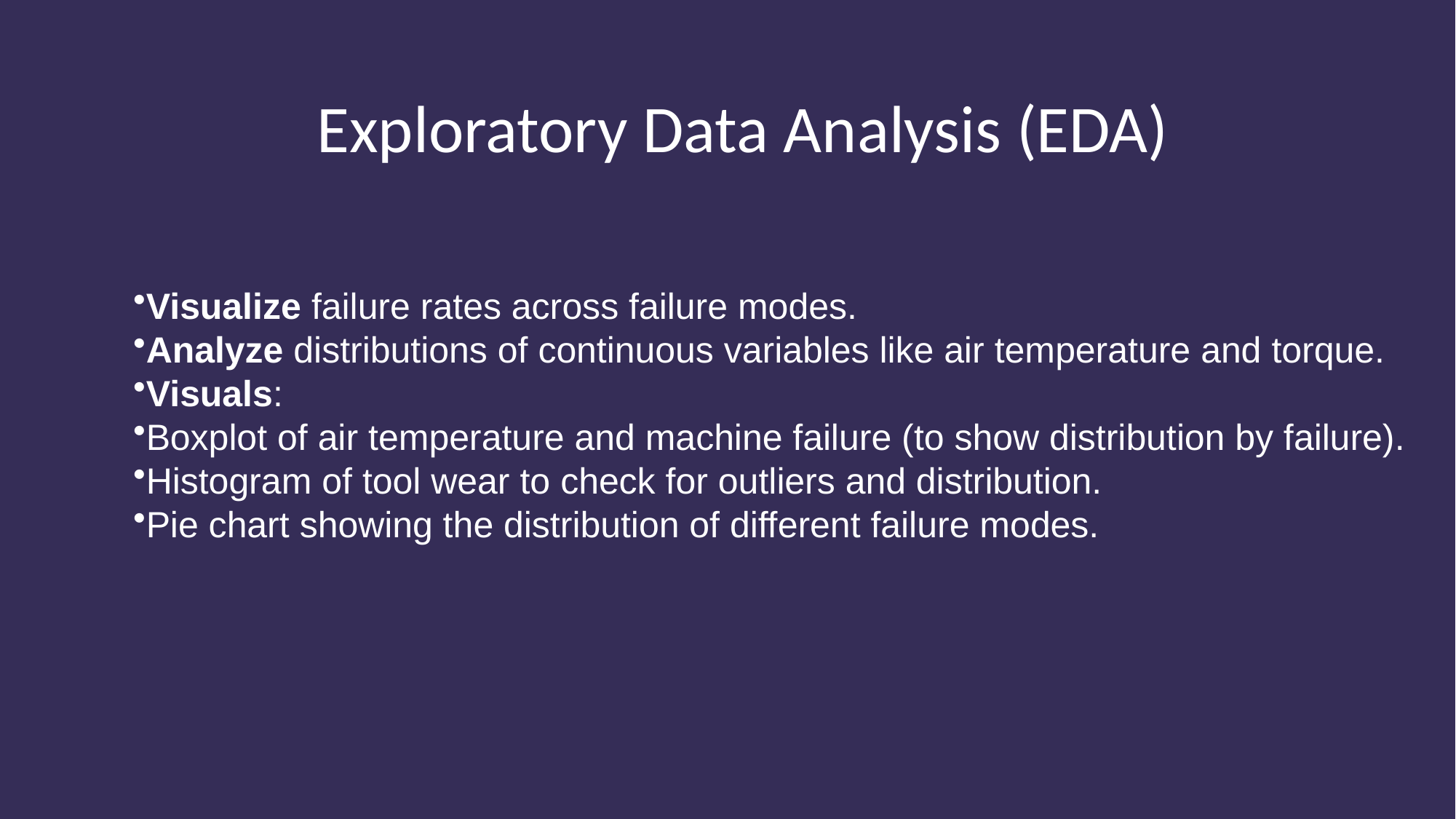

Exploratory Data Analysis (EDA)
Visualize failure rates across failure modes.
Analyze distributions of continuous variables like air temperature and torque.
Visuals:
Boxplot of air temperature and machine failure (to show distribution by failure).
Histogram of tool wear to check for outliers and distribution.
Pie chart showing the distribution of different failure modes.